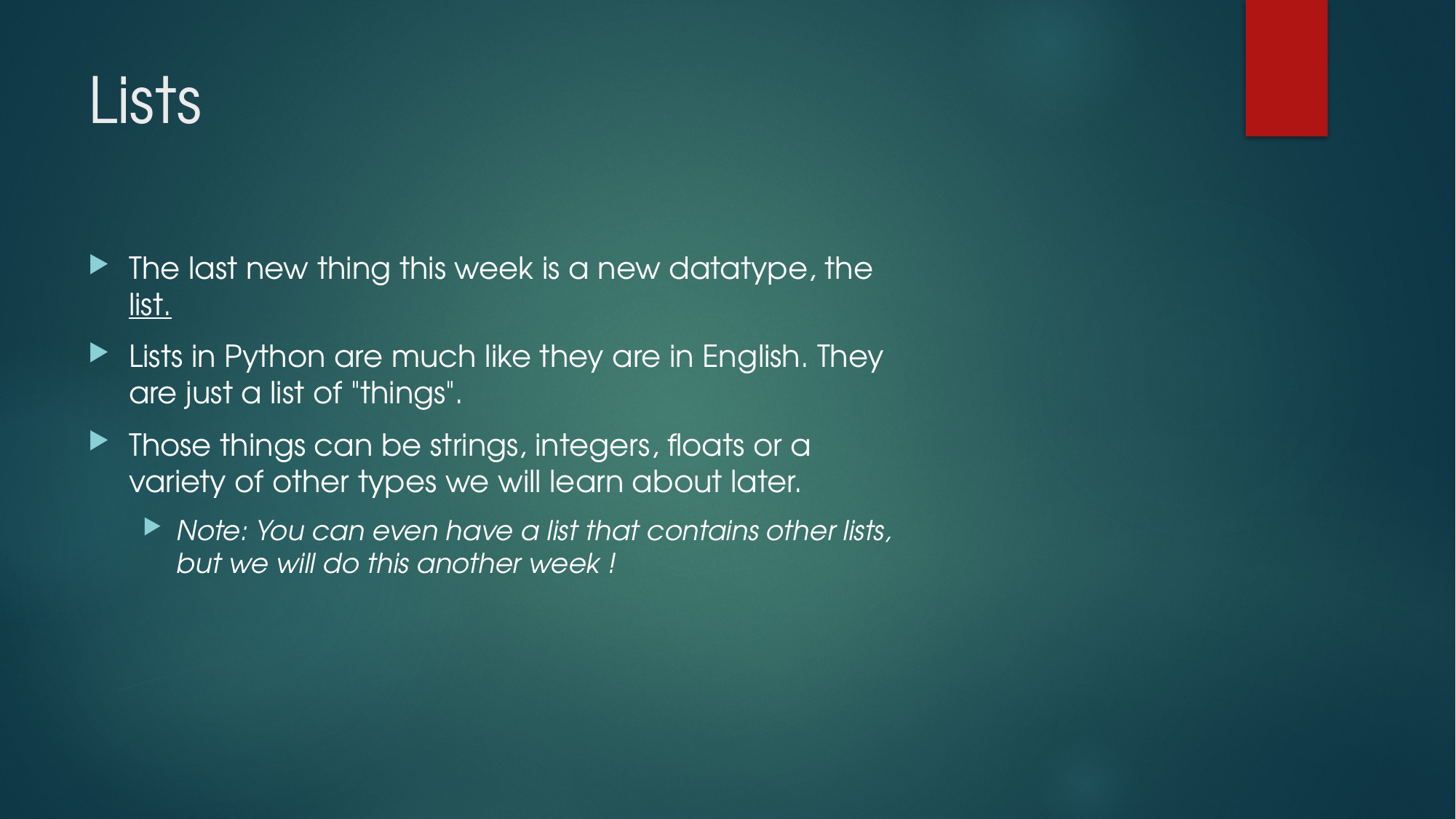

# Lists
The last new thing this week is a new datatype, the list.
Lists in Python are much like they are in English. They are just a list of "things".
Those things can be strings, integers, floats or a variety of other types we will learn about later.
Note: You can even have a list that contains other lists, but we will do this another week !